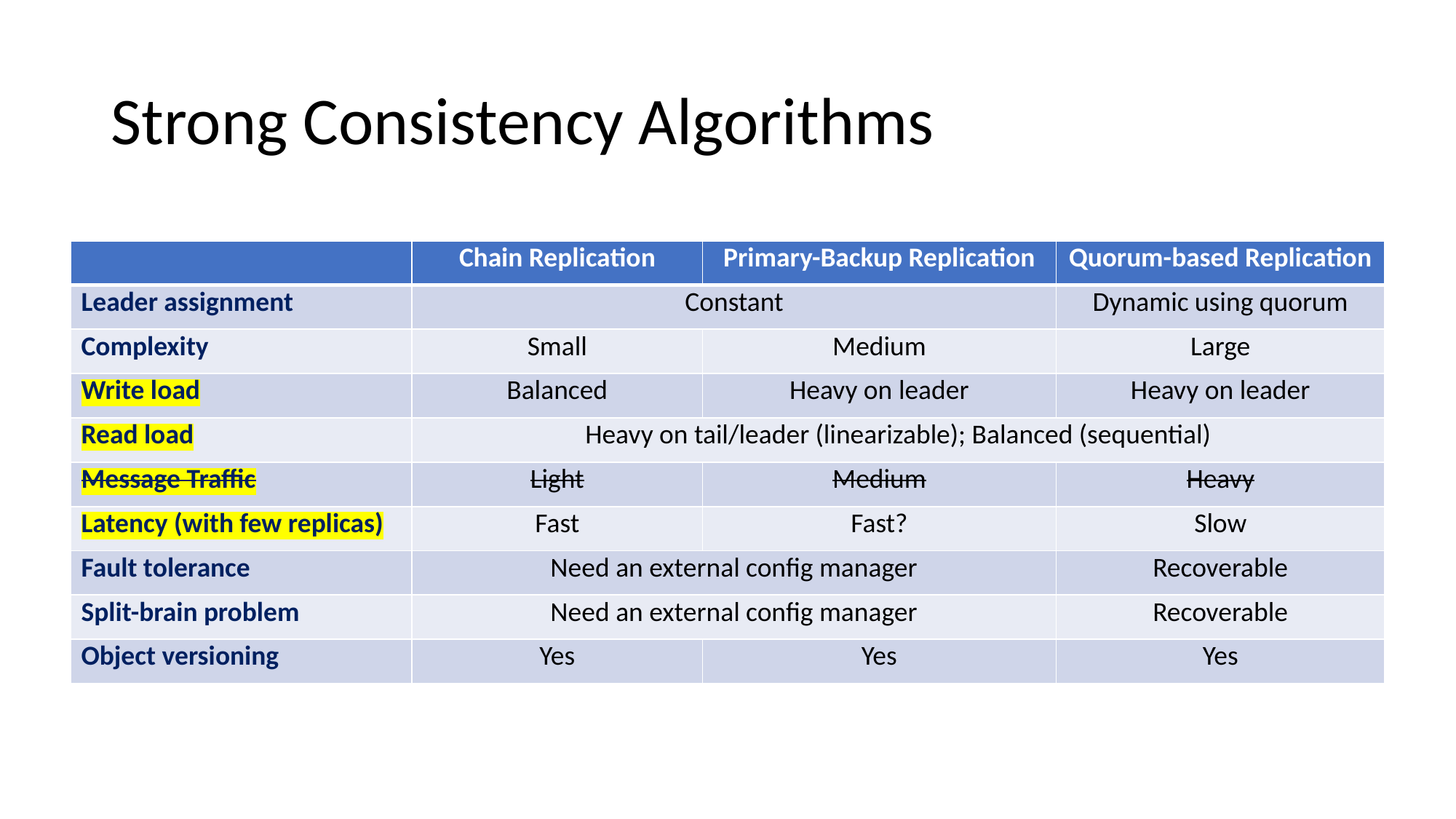

# Strong Consistency Algorithms
|  | Chain Replication | Primary-Backup Replication | Quorum-based Replication |
| --- | --- | --- | --- |
| Leader assignment | Constant | Constant Need a config manager | Dynamic using quorum |
| Complexity | Small | Medium | Large |
| Write load | Balanced | Heavy on leader | Heavy on leader |
| Read load | Heavy on tail/leader (linearizable); Balanced (sequential) |  |  |
| Message Traffic | Light | Medium | Heavy |
| Latency (with few replicas) | Fast | Fast? | Slow |
| Fault tolerance | Need an external config manager |  | Recoverable |
| Split-brain problem | Need an external config manager |  | Recoverable |
| Object versioning | Yes | Yes | Yes |